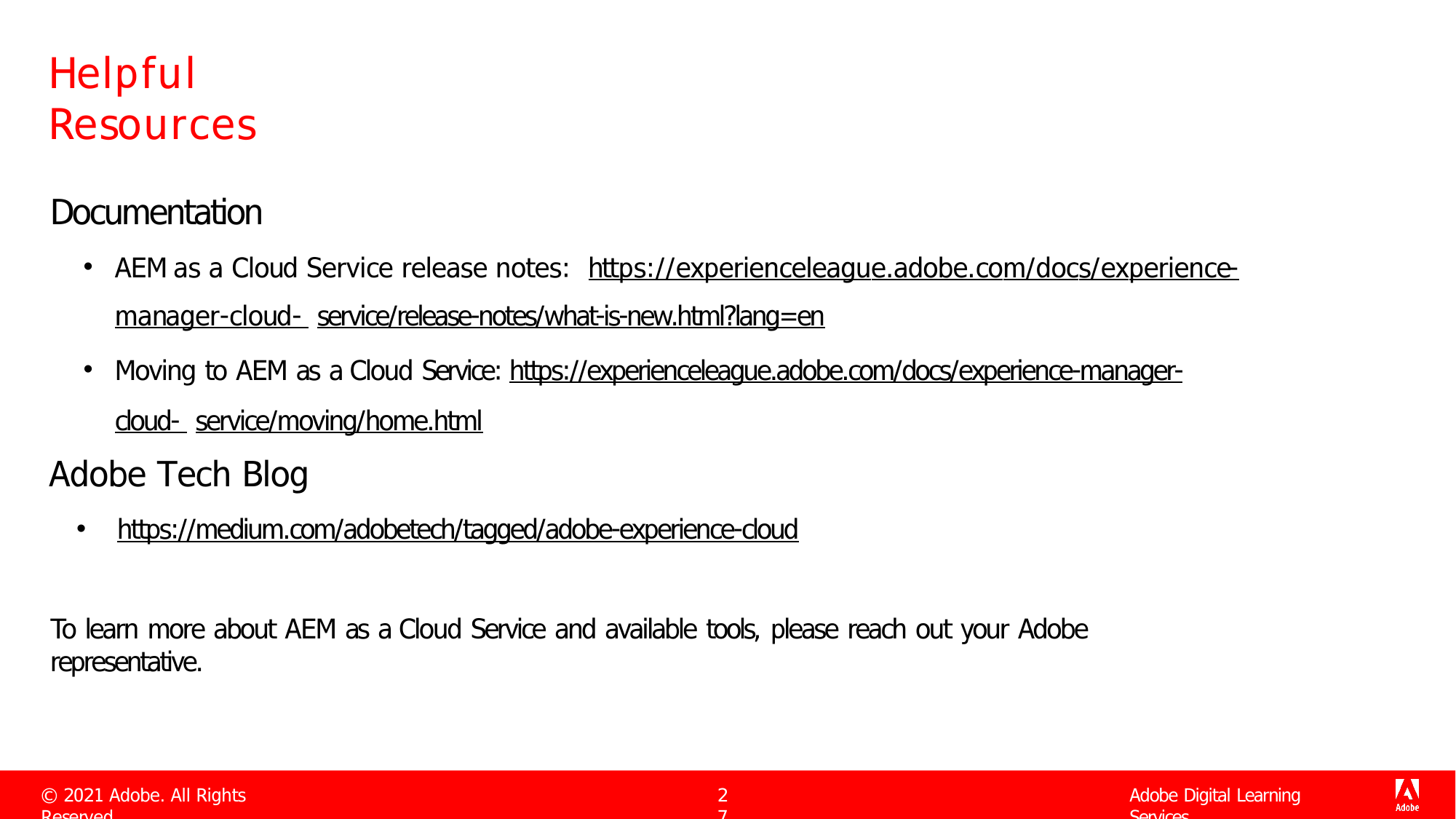

# Helpful Resources
Documentation
AEM as a Cloud Service release notes:  https://experienceleague.adobe.com/docs/experience-manager-cloud-  service/release-notes/what-is-new.html?lang=en
Moving to AEM as a Cloud Service: https://experienceleague.adobe.com/docs/experience-manager-cloud-  service/moving/home.html
Adobe Tech Blog
https://medium.com/adobetech/tagged/adobe-experience-cloud

To learn more about AEM as a Cloud Service and available tools, please reach out your Adobe representative.
© 2021 Adobe. All Rights Reserved
27
Adobe Digital Learning Services